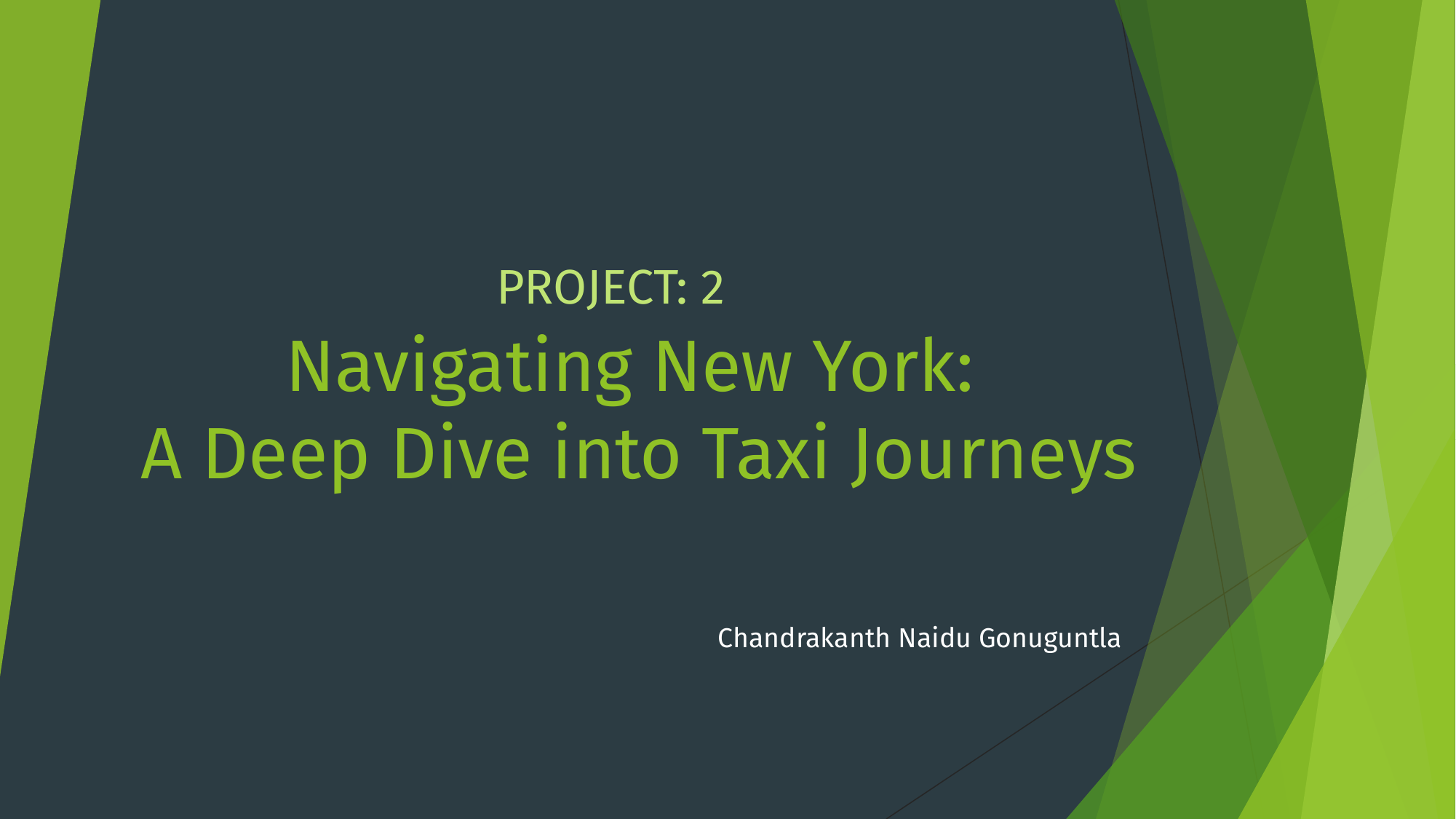

PROJECT: 2
# Navigating New York: A Deep Dive into Taxi Journeys
Chandrakanth Naidu Gonuguntla